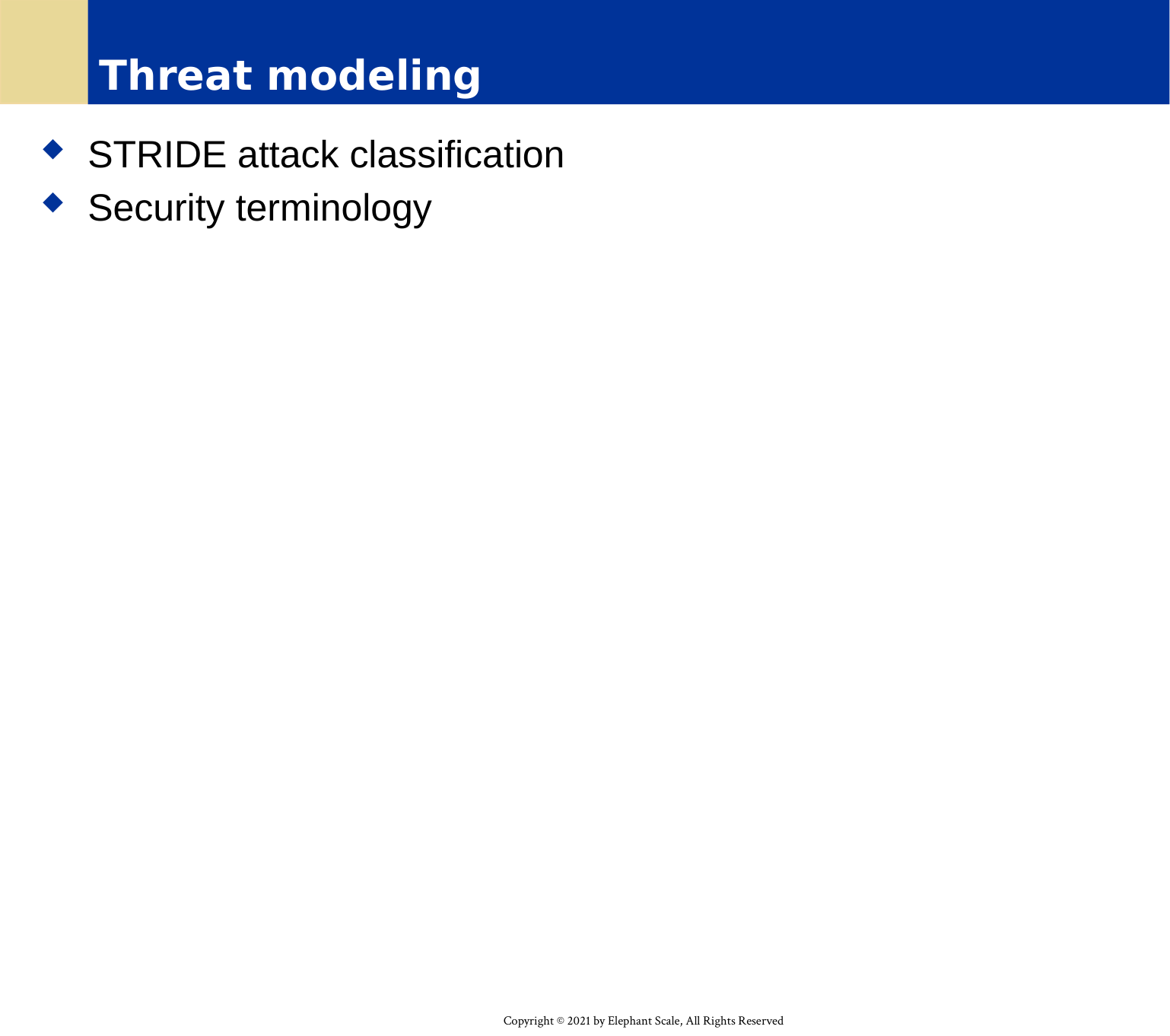

# Threat modeling
 STRIDE attack classification
 Security terminology
Copyright © 2021 by Elephant Scale, All Rights Reserved